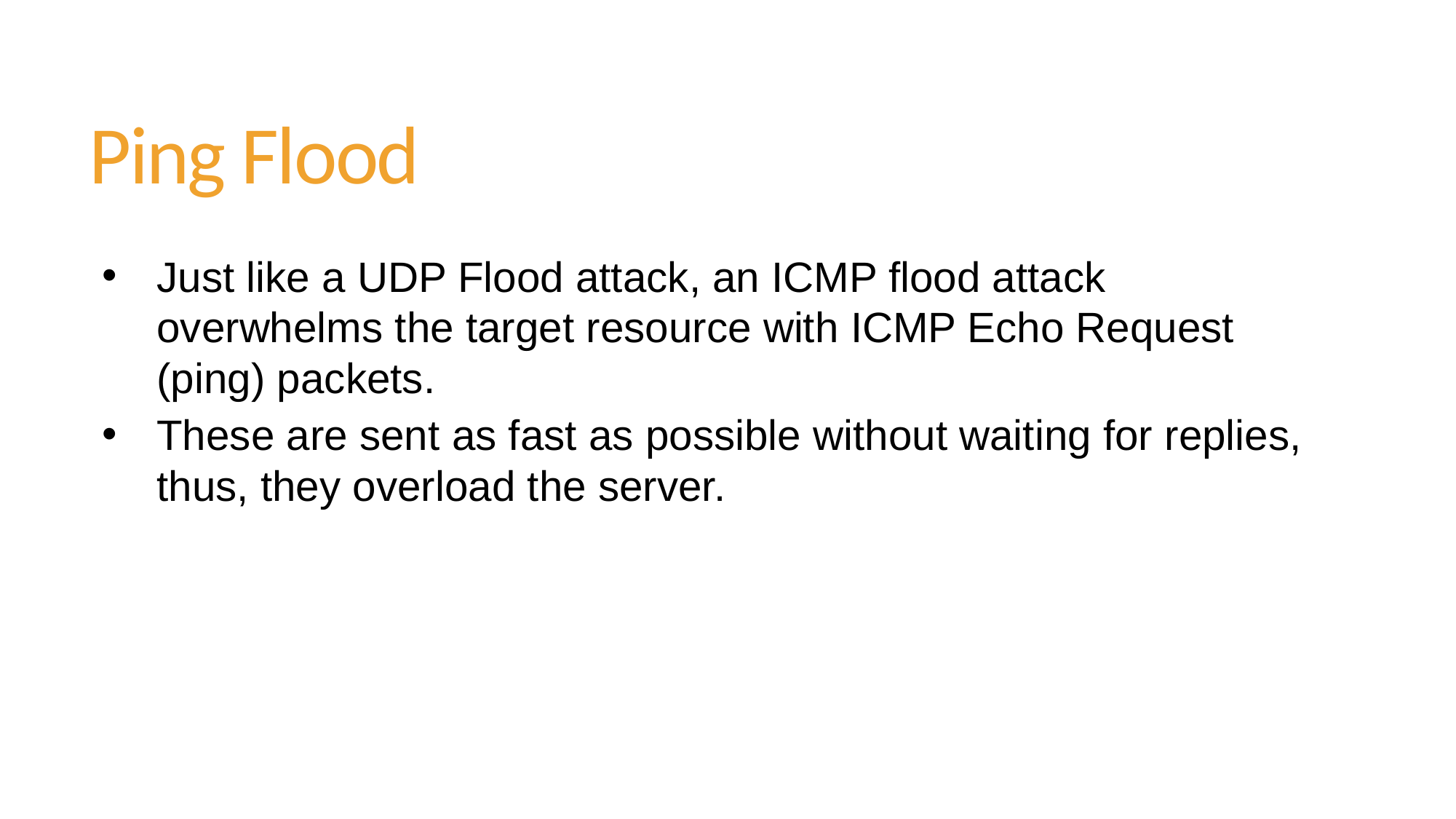

Ping Flood
Just like a UDP Flood attack, an ICMP flood attack overwhelms the target resource with ICMP Echo Request (ping) packets.
These are sent as fast as possible without waiting for replies, thus, they overload the server.